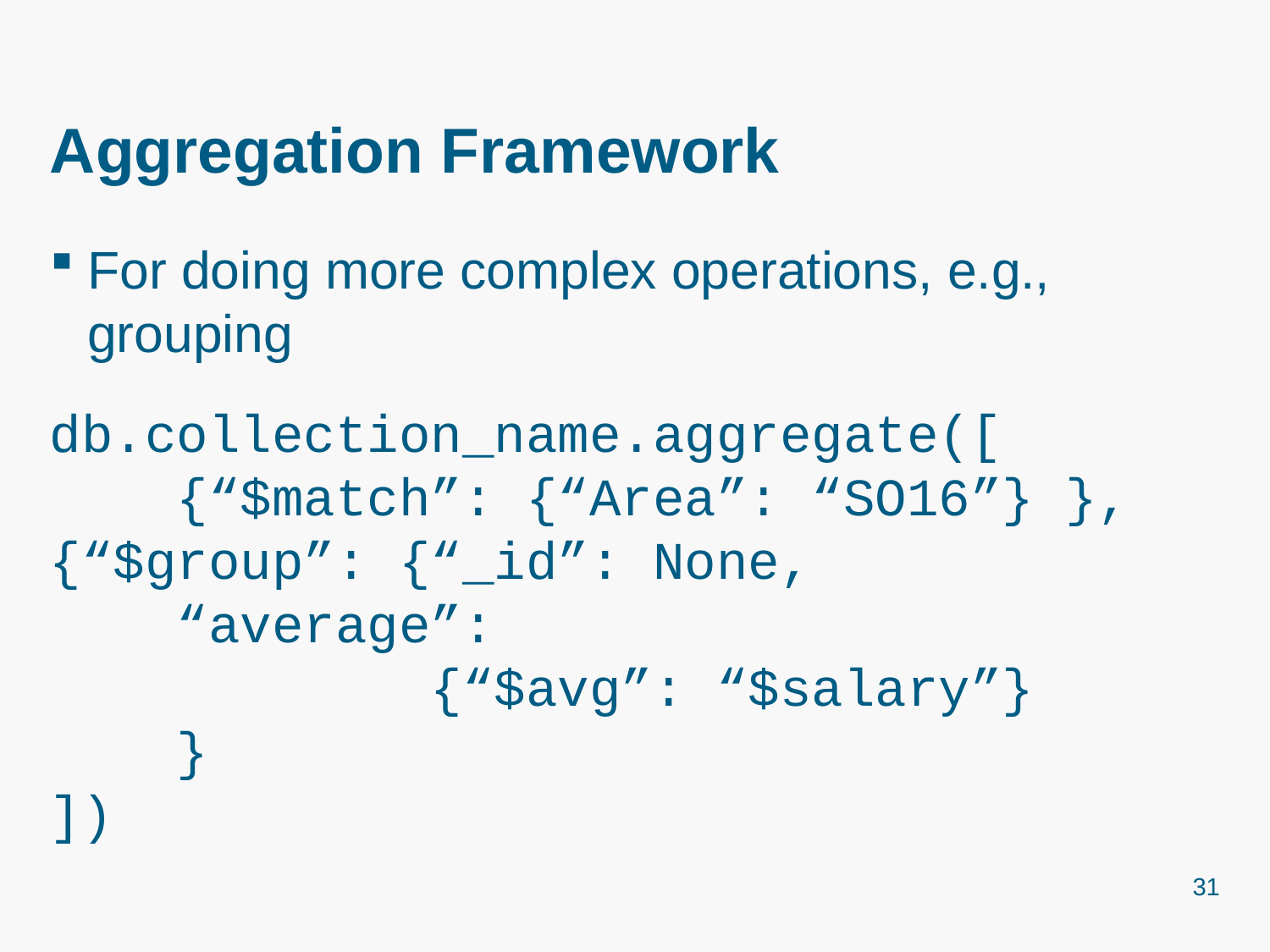

# Aggregation Framework
For doing more complex operations, e.g., grouping
db.collection_name.aggregate([
	{“$match”: {“Area”: “SO16”} },	{“$group”: {“_id”: None, 				“average”:
			{“$avg”: “$salary”}
	}
])
31